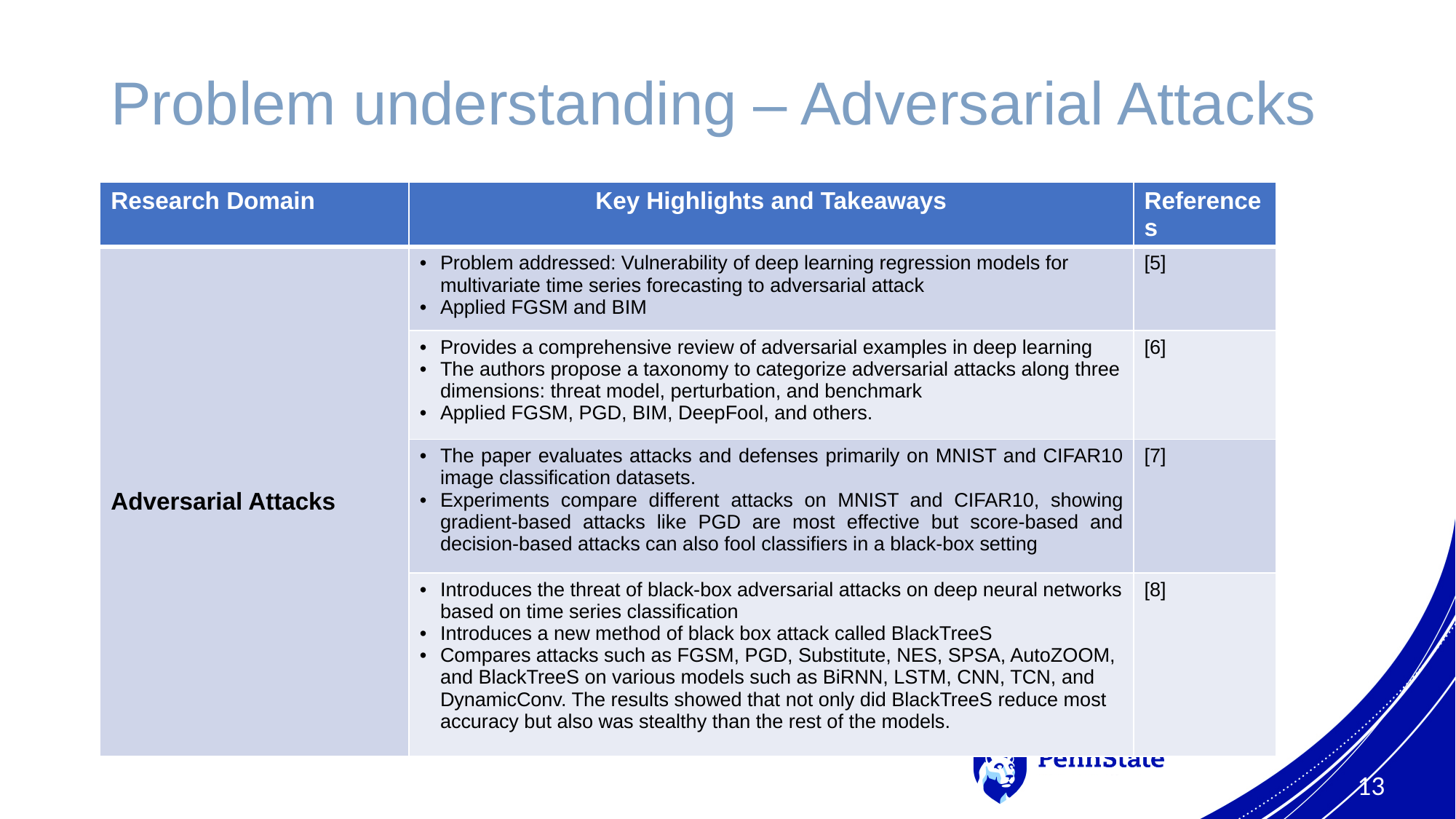

# Problem understanding – Adversarial Attacks
| Research Domain | Key Highlights and Takeaways | References |
| --- | --- | --- |
| Adversarial Attacks | Problem addressed: Vulnerability of deep learning regression models for multivariate time series forecasting to adversarial attack Applied FGSM and BIM | [5] |
| Overview and Challenges to WQIs | Provides a comprehensive review of adversarial examples in deep learning The authors propose a taxonomy to categorize adversarial attacks along three dimensions: threat model, perturbation, and benchmark Applied FGSM, PGD, BIM, DeepFool, and others. | [6] |
| Overview and Challenges to WQIs | The paper evaluates attacks and defenses primarily on MNIST and CIFAR10 image classification datasets. Experiments compare different attacks on MNIST and CIFAR10, showing gradient-based attacks like PGD are most effective but score-based and decision-based attacks can also fool classifiers in a black-box setting | [7] |
|  | Introduces the threat of black-box adversarial attacks on deep neural networks based on time series classification Introduces a new method of black box attack called BlackTreeS Compares attacks such as FGSM, PGD, Substitute, NES, SPSA, AutoZOOM, and BlackTreeS on various models such as BiRNN, LSTM, CNN, TCN, and DynamicConv. The results showed that not only did BlackTreeS reduce most accuracy but also was stealthy than the rest of the models. | [8] |